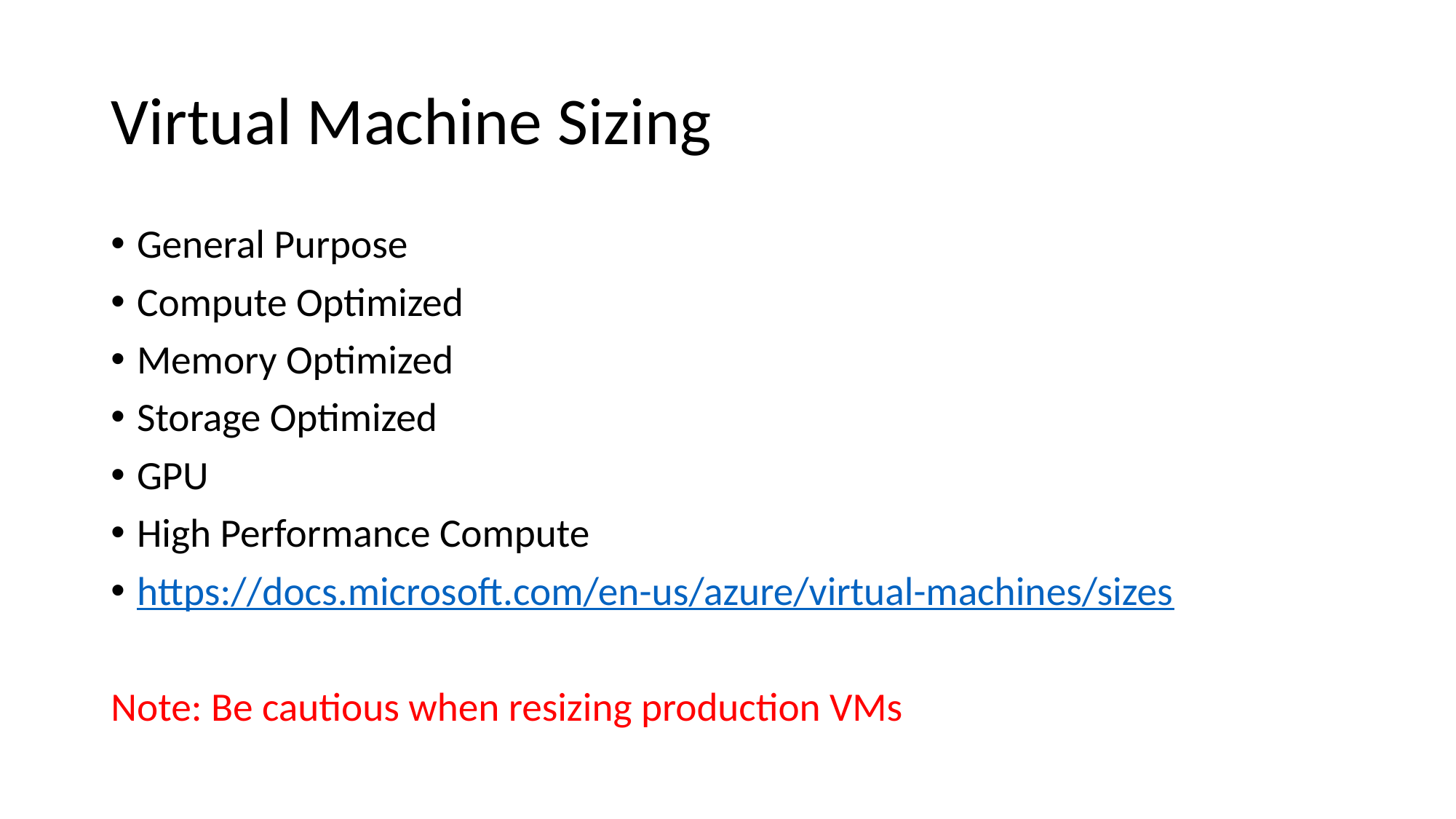

# Virtual Machine Sizing
General Purpose
Compute Optimized
Memory Optimized
Storage Optimized
GPU
High Performance Compute
https://docs.microsoft.com/en-us/azure/virtual-machines/sizes

Note: Be cautious when resizing production VMs